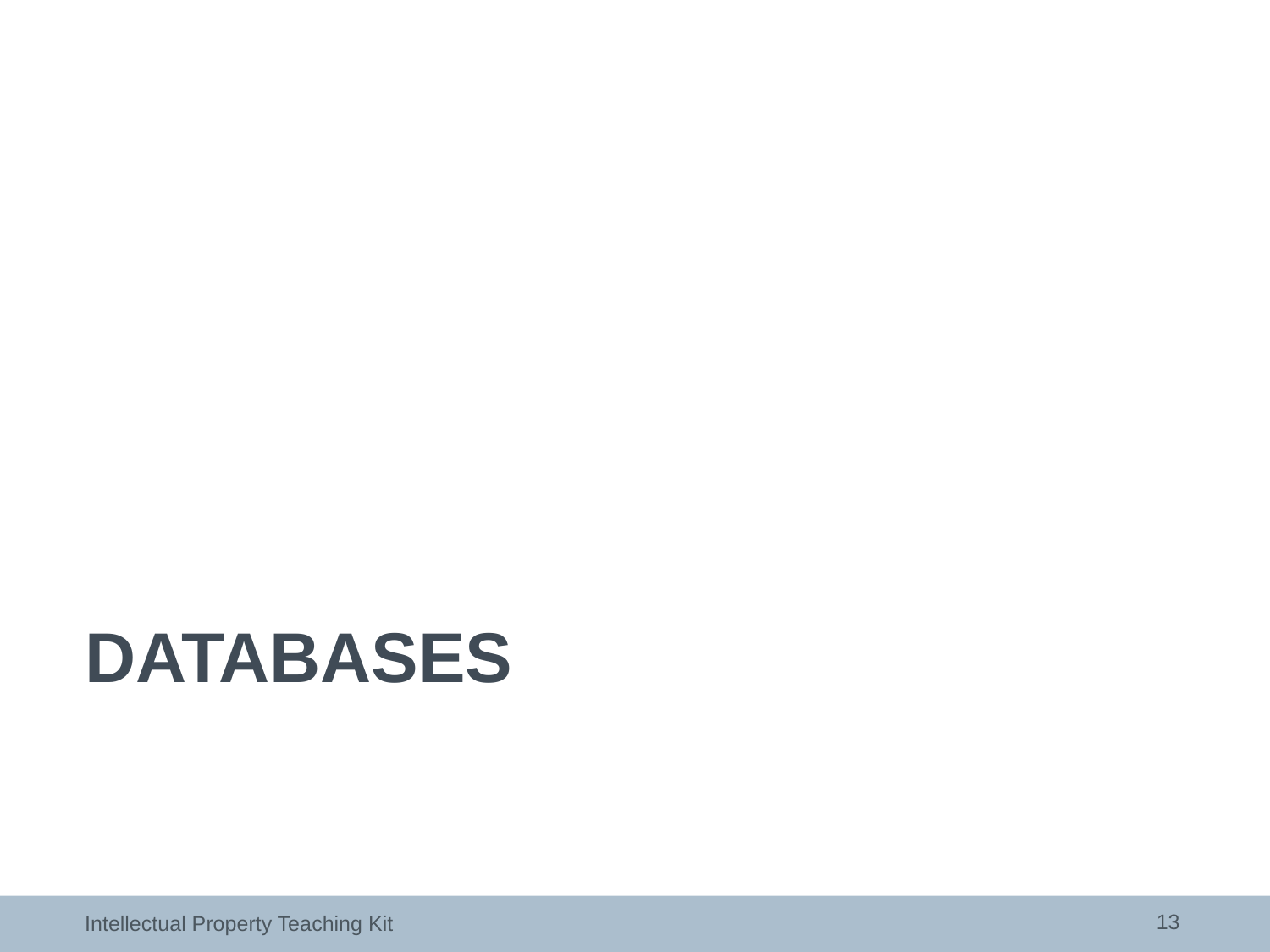

# Databases
13
Intellectual Property Teaching Kit